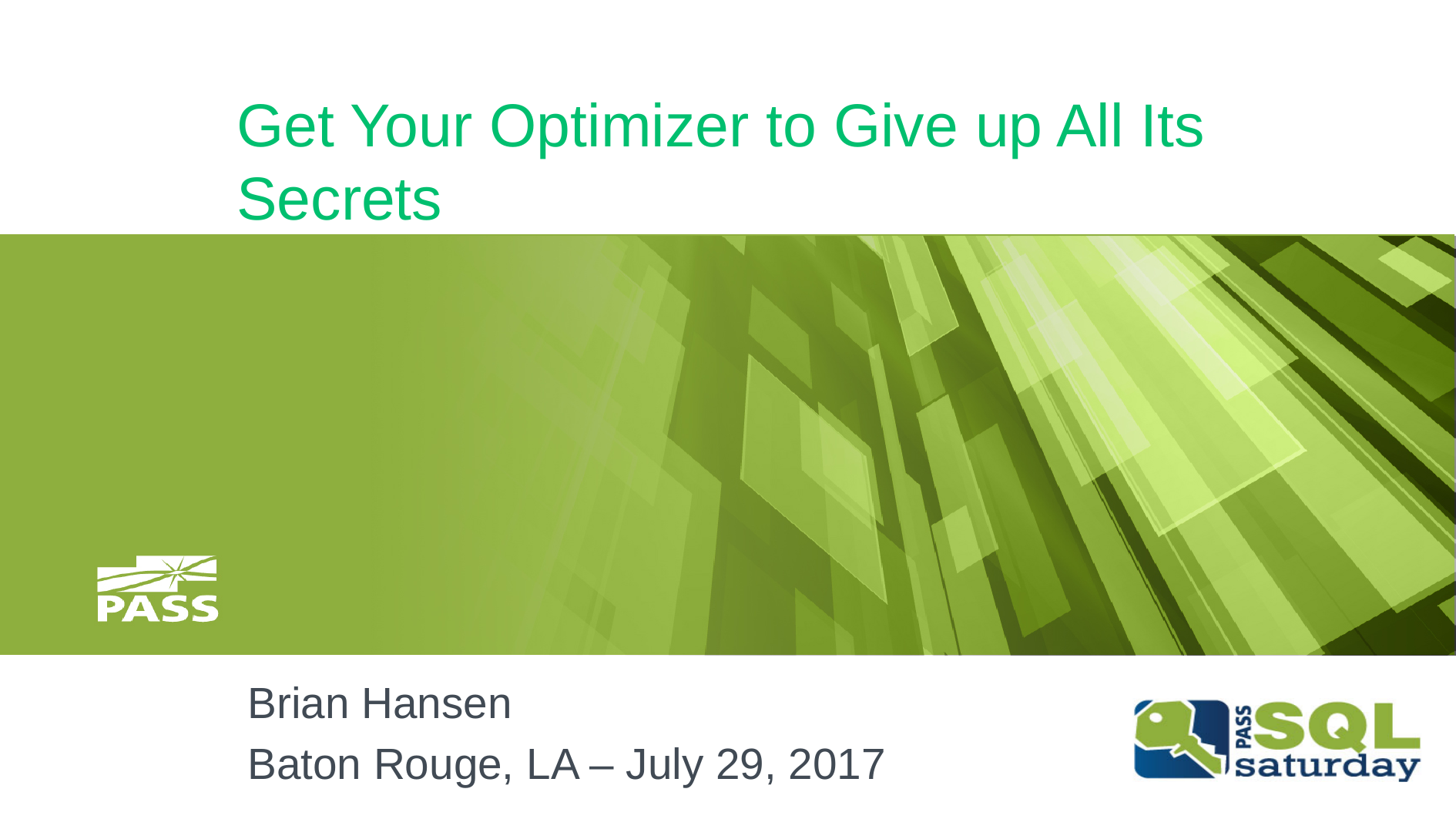

# Get Your Optimizer to Give up All Its Secrets
Brian Hansen
Baton Rouge, LA – July 29, 2017